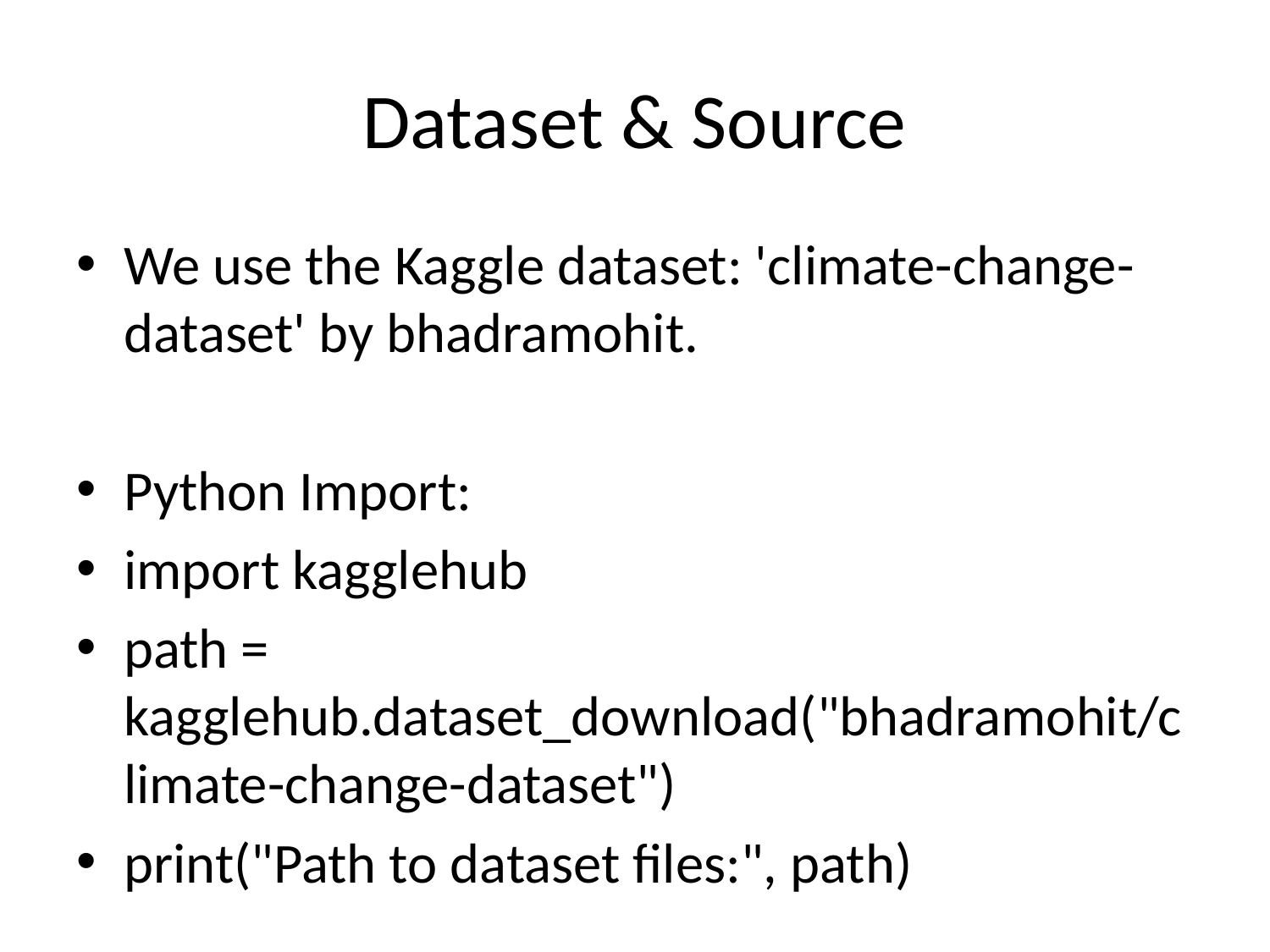

# Dataset & Source
We use the Kaggle dataset: 'climate-change-dataset' by bhadramohit.

Python Import:
import kagglehub
path = kagglehub.dataset_download("bhadramohit/climate-change-dataset")
print("Path to dataset files:", path)